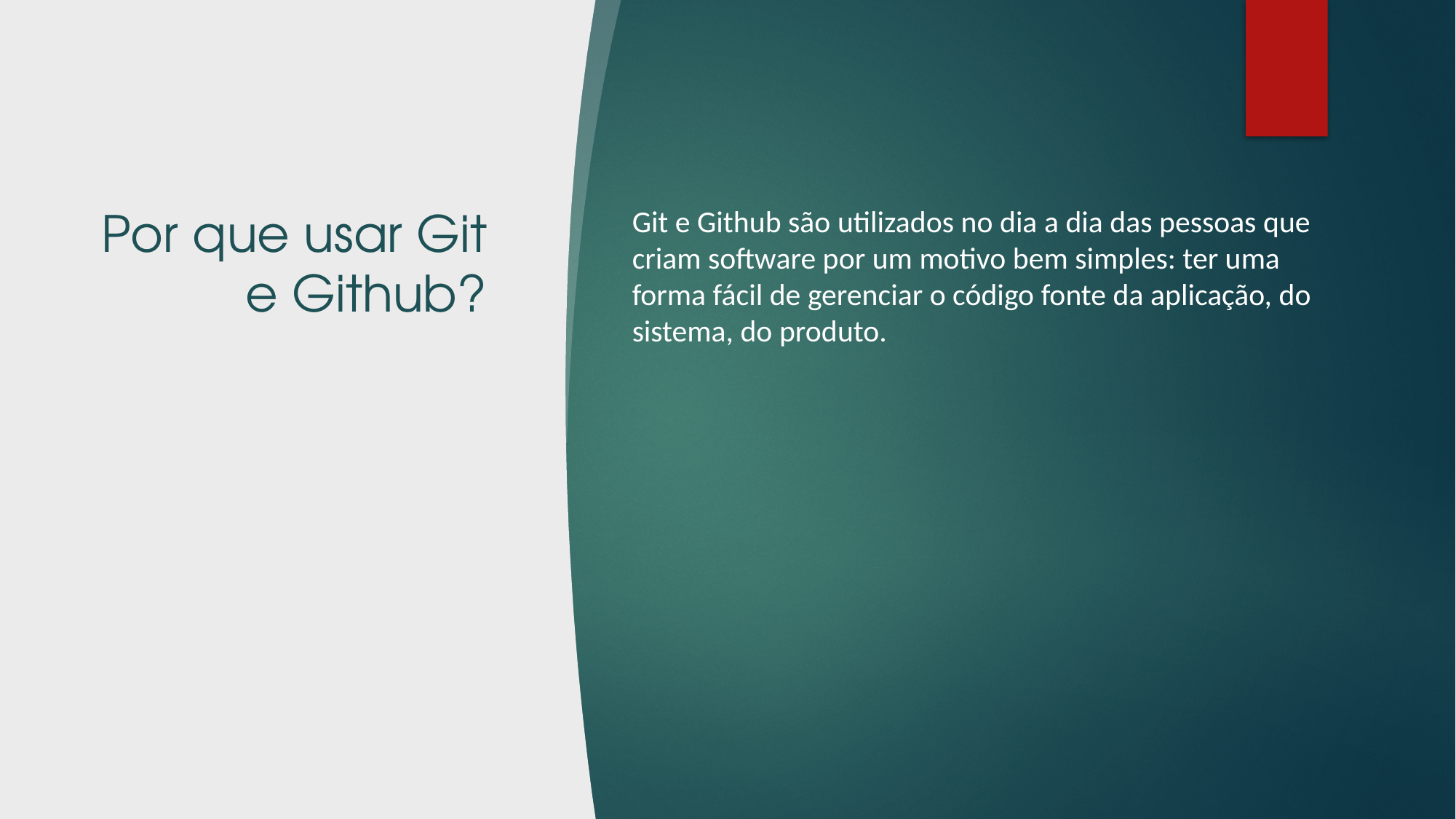

# Por que usar Git e Github?
Git e Github são utilizados no dia a dia das pessoas que criam software por um motivo bem simples: ter uma forma fácil de gerenciar o código fonte da aplicação, do sistema, do produto.